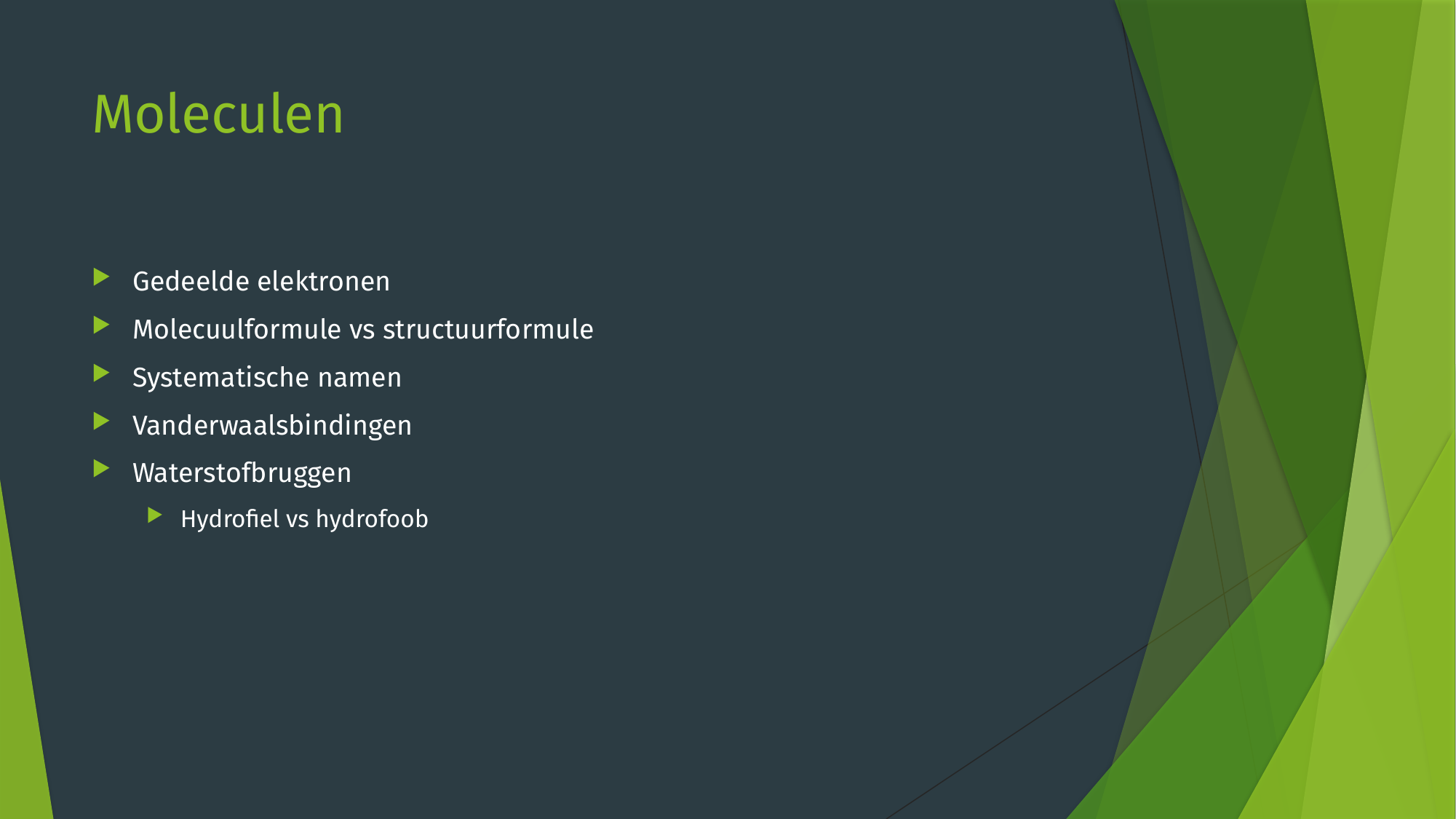

# Moleculen
Gedeelde elektronen
Molecuulformule vs structuurformule
Systematische namen
Vanderwaalsbindingen
Waterstofbruggen
Hydrofiel vs hydrofoob